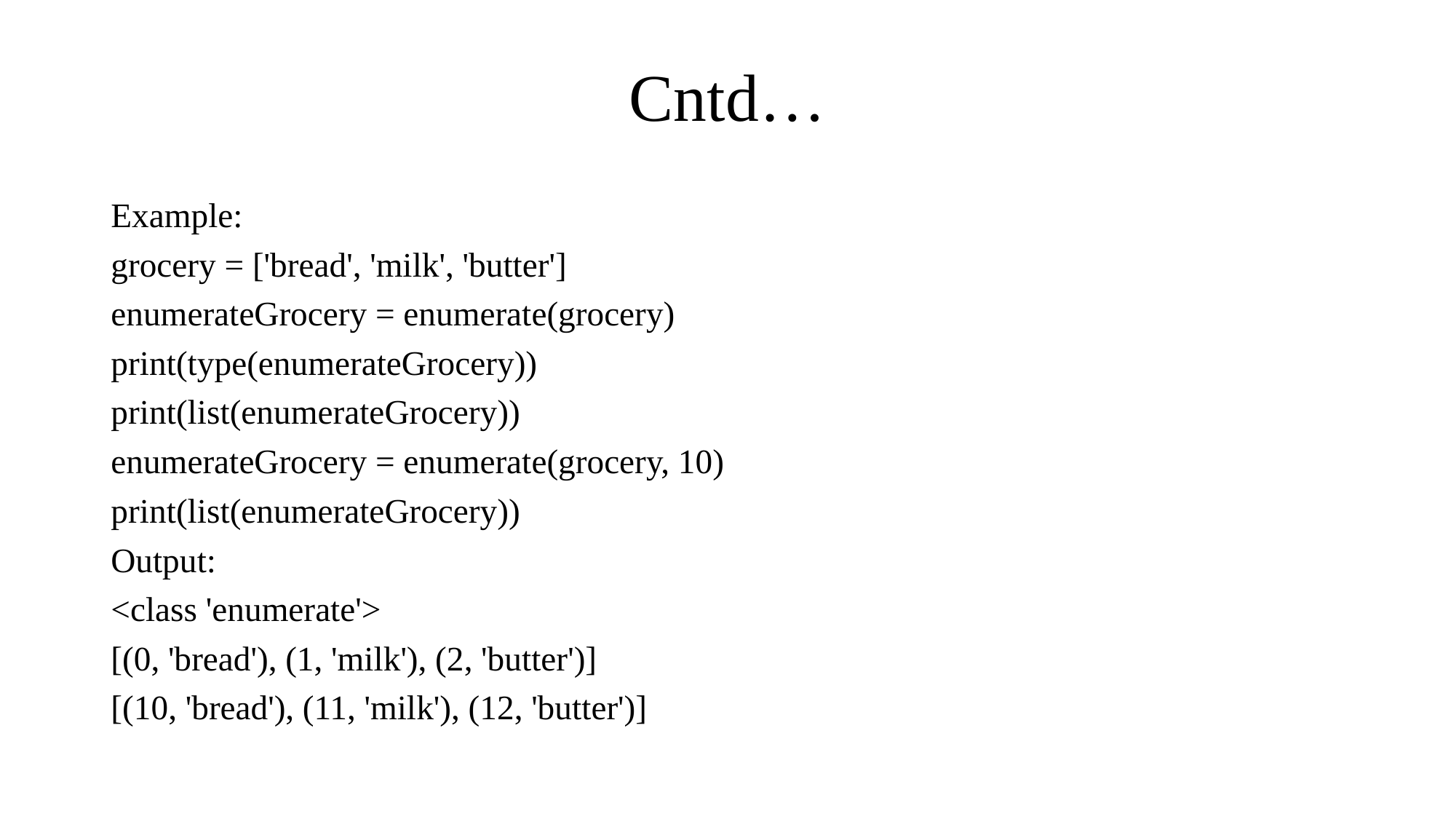

# Cntd…
Example:
grocery = ['bread', 'milk', 'butter']
enumerateGrocery = enumerate(grocery)
print(type(enumerateGrocery))
print(list(enumerateGrocery))
enumerateGrocery = enumerate(grocery, 10)
print(list(enumerateGrocery))
Output:
<class 'enumerate'>
[(0, 'bread'), (1, 'milk'), (2, 'butter')]
[(10, 'bread'), (11, 'milk'), (12, 'butter')]